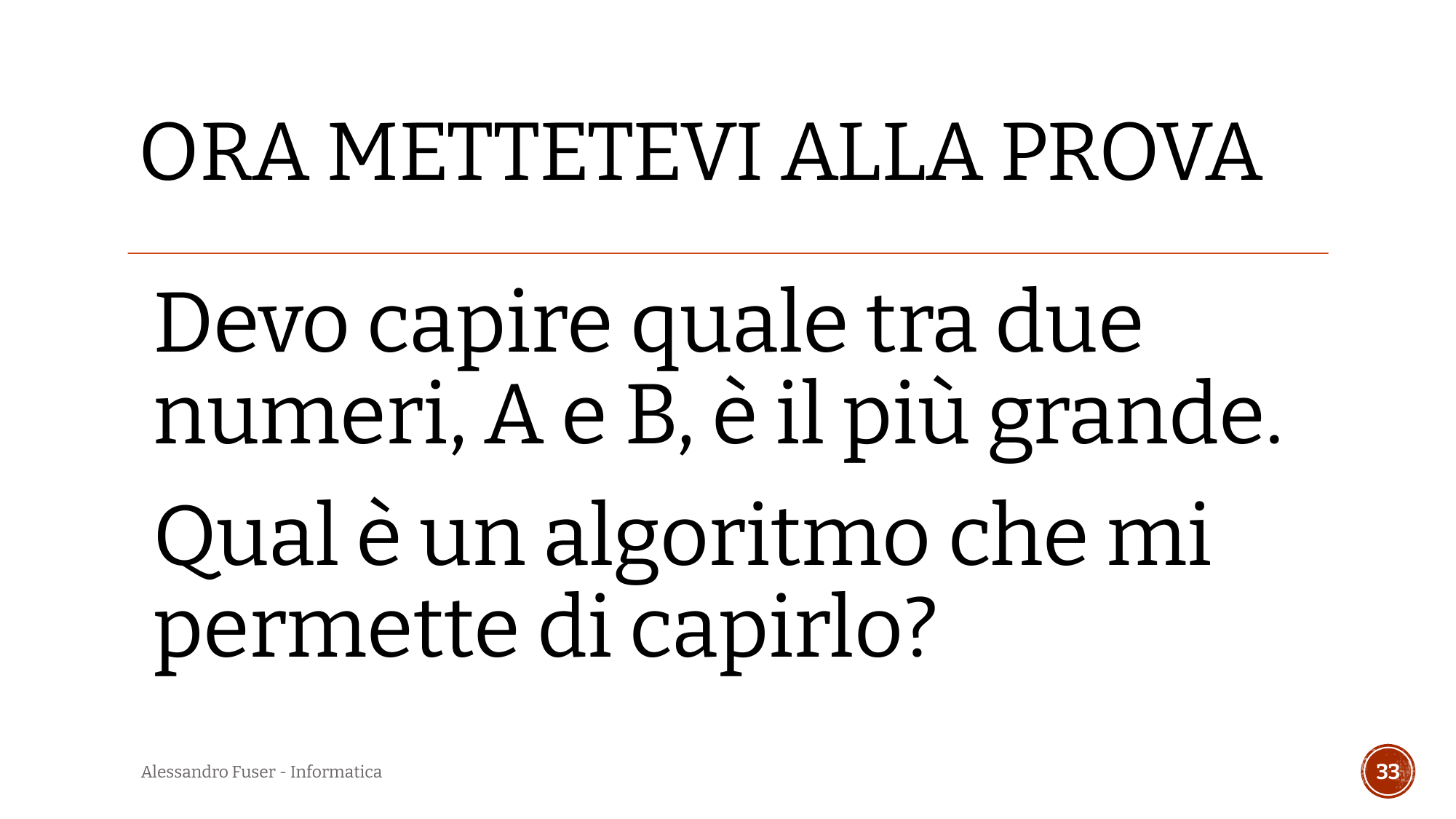

# ORA METTETEVI ALLA PROVA
Devo capire quale tra due numeri, A e B, è il più grande.
Qual è un algoritmo che mi permette di capirlo?
Alessandro Fuser - Informatica
33